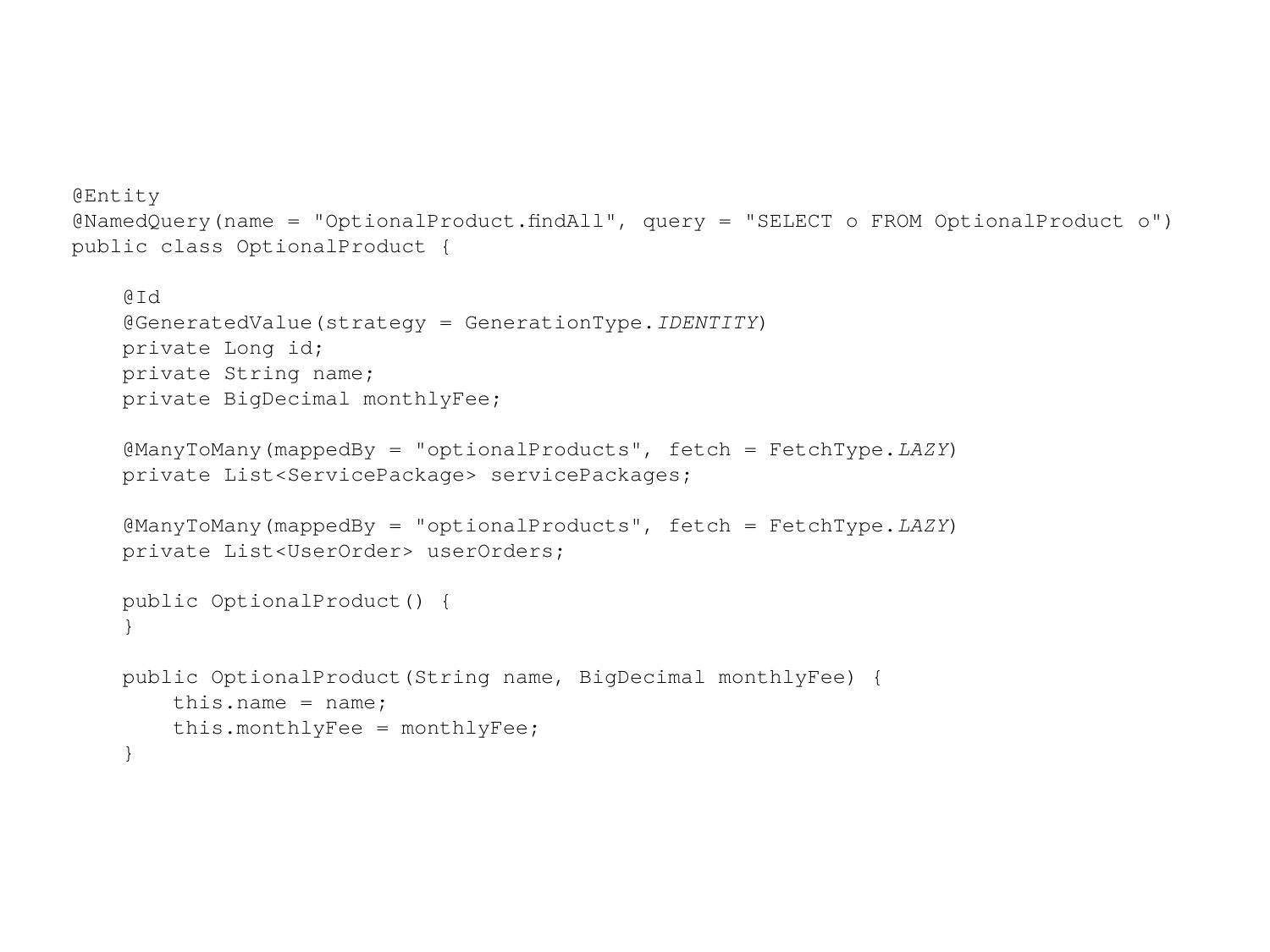

@Entity
@NamedQuery(name = "OptionalProduct.findAll", query = "SELECT o FROM OptionalProduct o")
public class OptionalProduct {
    @Id
    @GeneratedValue(strategy = GenerationType.IDENTITY)
    private Long id;
    private String name;
    private BigDecimal monthlyFee;
    @ManyToMany(mappedBy = "optionalProducts", fetch = FetchType.LAZY)
    private List<ServicePackage> servicePackages;
    @ManyToMany(mappedBy = "optionalProducts", fetch = FetchType.LAZY)
    private List<UserOrder> userOrders;
    public OptionalProduct() {
    }
    public OptionalProduct(String name, BigDecimal monthlyFee) {
        this.name = name;
        this.monthlyFee = monthlyFee;
    }